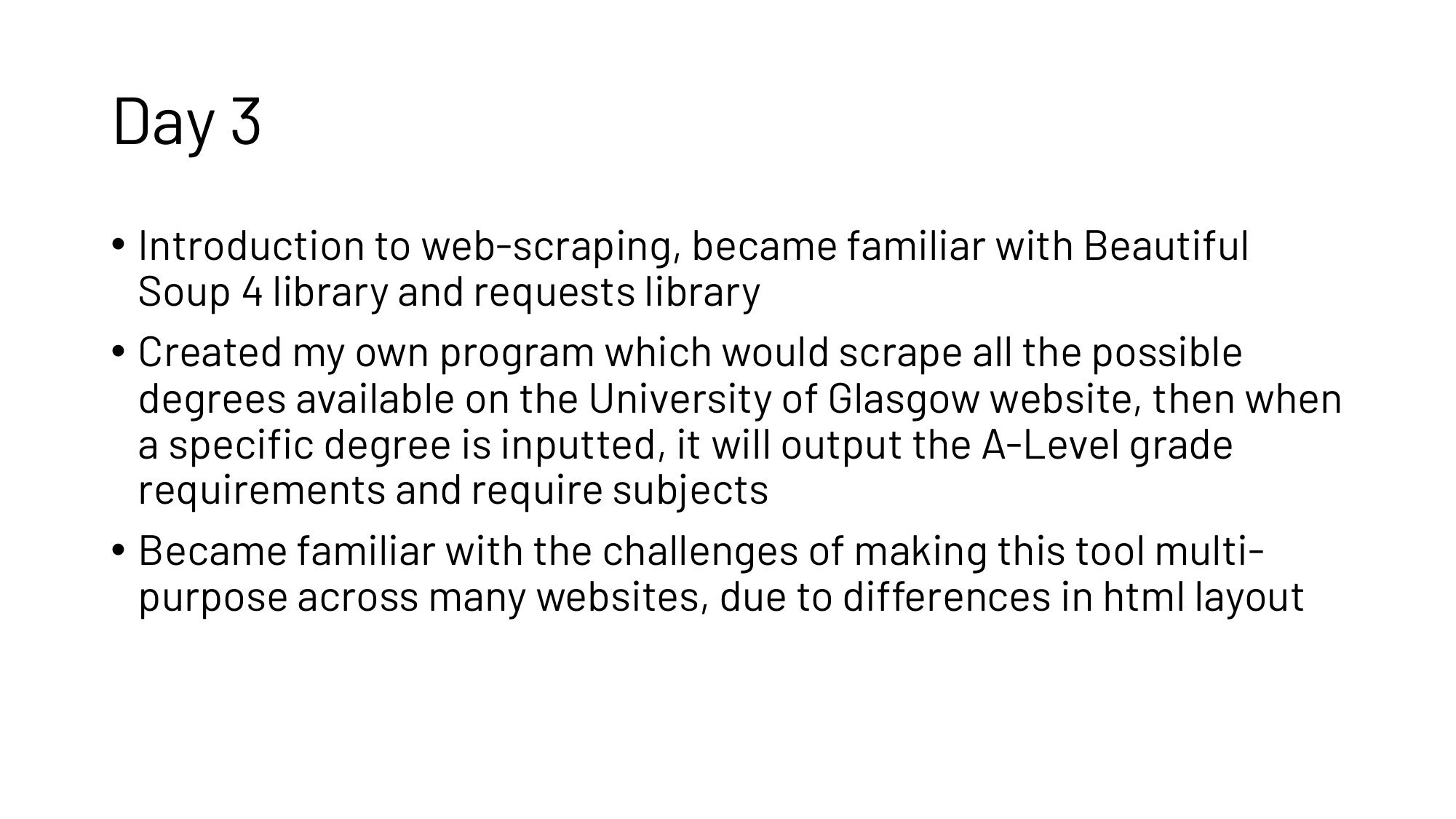

# Day 3
Introduction to web-scraping, became familiar with Beautiful Soup 4 library and requests library
Created my own program which would scrape all the possible degrees available on the University of Glasgow website, then when a specific degree is inputted, it will output the A-Level grade requirements and require subjects
Became familiar with the challenges of making this tool multi-purpose across many websites, due to differences in html layout